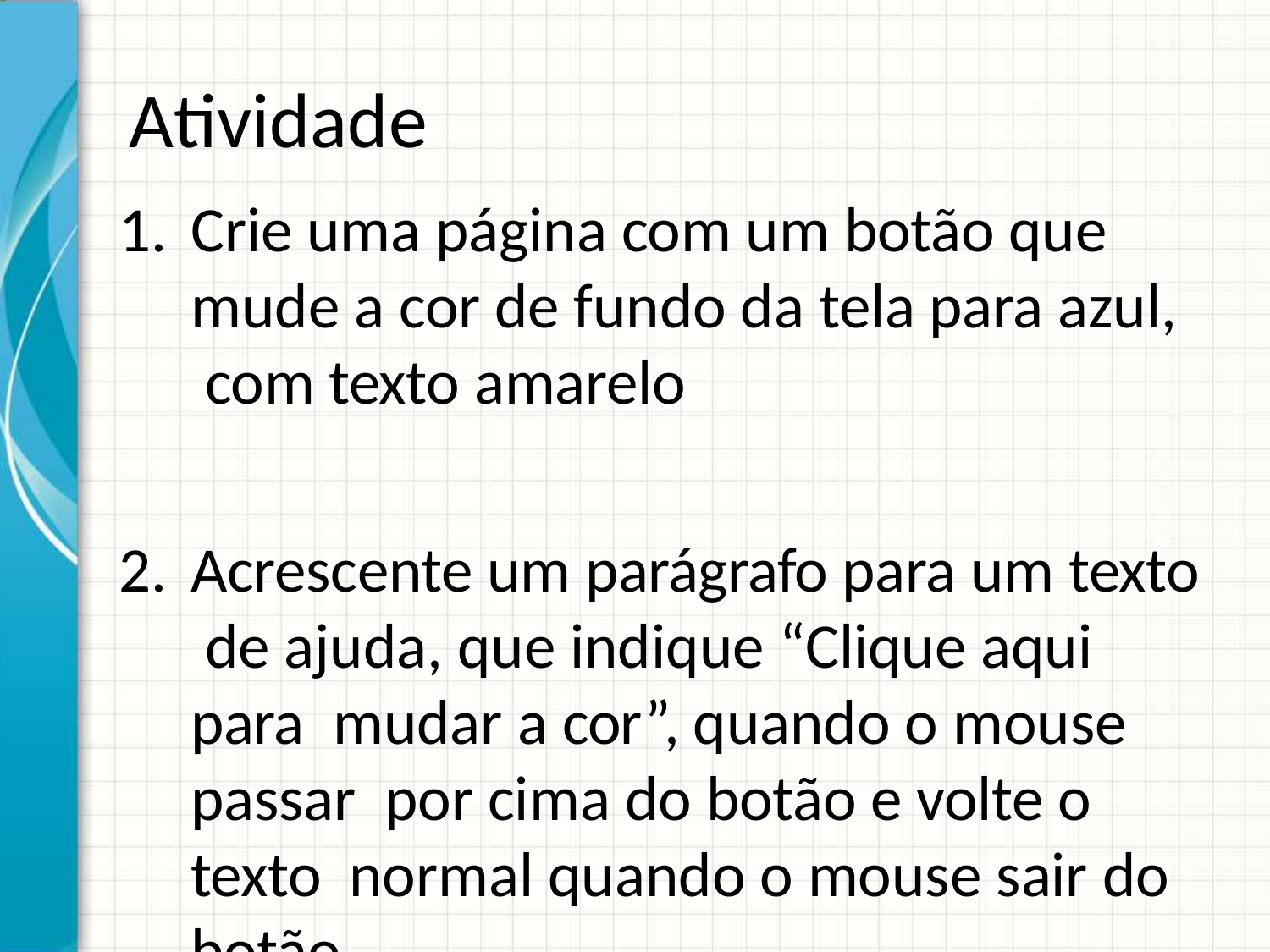

# Atividade
Crie uma página com um botão que  mude a cor de fundo da tela para azul,  com texto amarelo

Acrescente um parágrafo para um texto  de ajuda, que indique “Clique aqui para  mudar a cor”, quando o mouse passar  por cima do botão e volte o texto  normal quando o mouse sair do botão